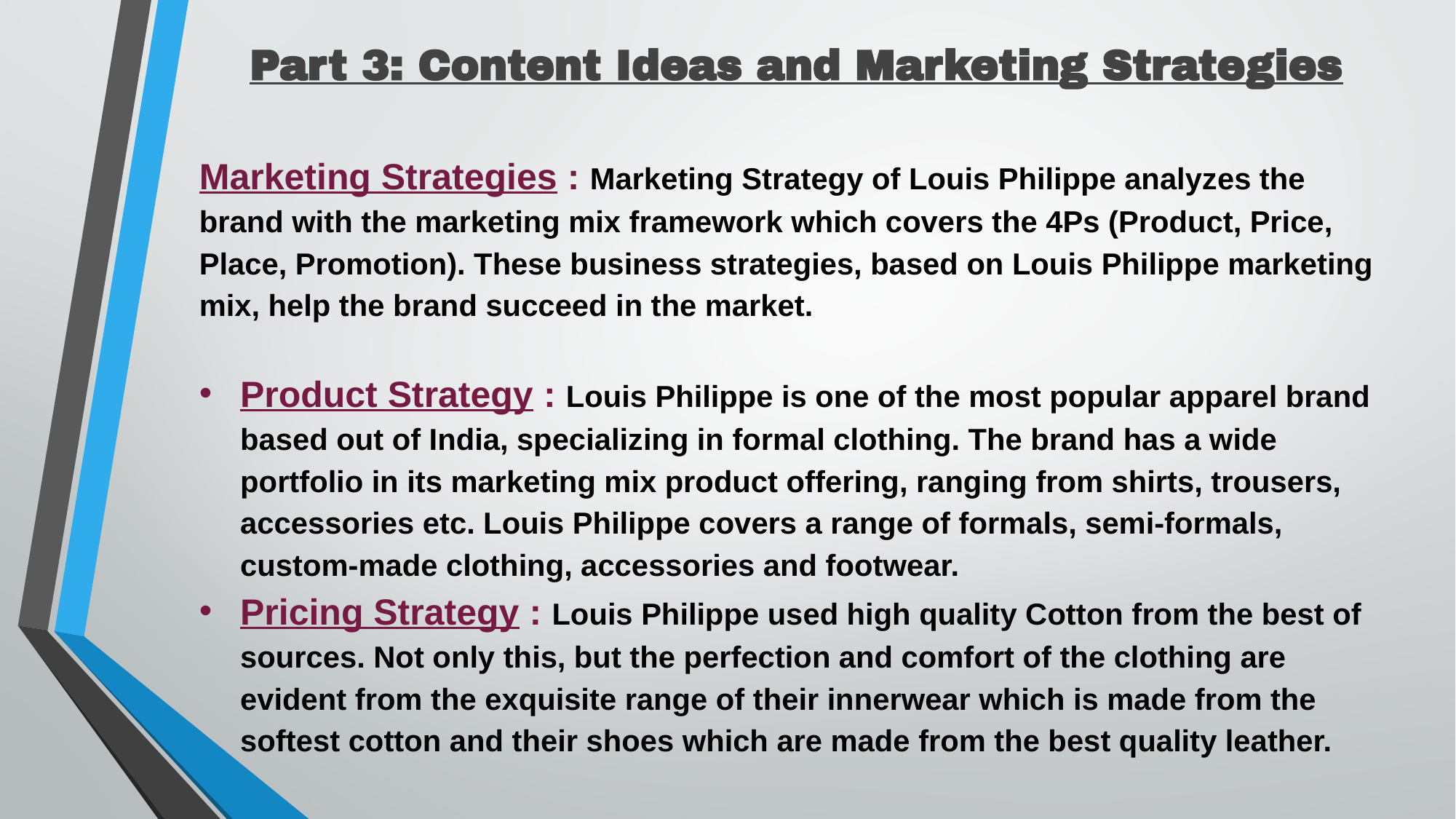

Part 3: Content Ideas and Marketing Strategies

Marketing Strategies : Marketing Strategy of Louis Philippe analyzes the brand with the marketing mix framework which covers the 4Ps (Product, Price, Place, Promotion). These business strategies, based on Louis Philippe marketing mix, help the brand succeed in the market.

Product Strategy : Louis Philippe is one of the most popular apparel brand based out of India, specializing in formal clothing. The brand has a wide portfolio in its marketing mix product offering, ranging from shirts, trousers, accessories etc. Louis Philippe covers a range of formals, semi-formals, custom-made clothing, accessories and footwear.
Pricing Strategy : Louis Philippe used high quality Cotton from the best of sources. Not only this, but the perfection and comfort of the clothing are evident from the exquisite range of their innerwear which is made from the softest cotton and their shoes which are made from the best quality leather.